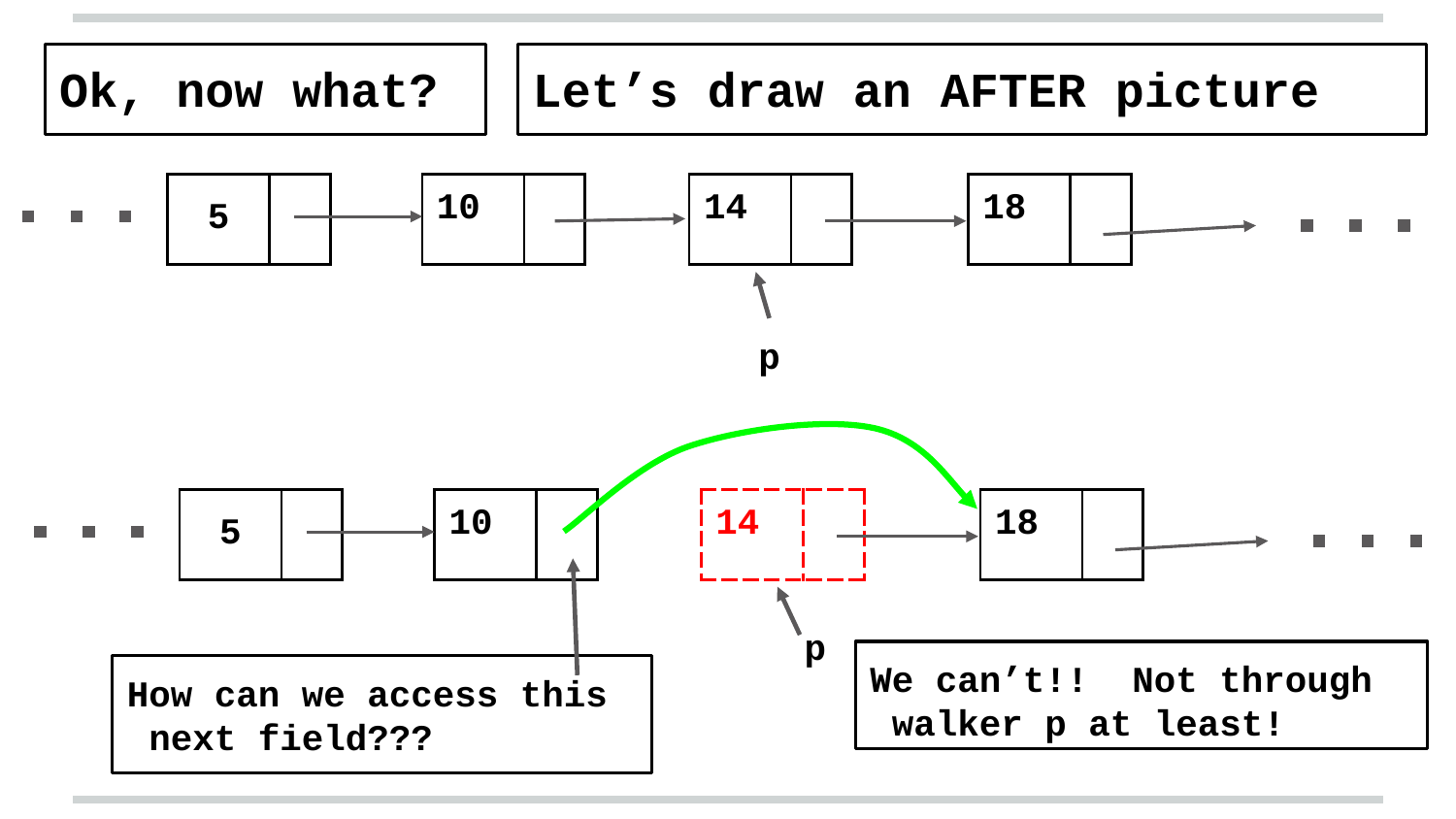

Ok, now what?
Let’s draw an AFTER picture
| 5 |  |
| --- | --- |
| 10 |  |
| --- | --- |
| 14 |  |
| --- | --- |
| 18 |  |
| --- | --- |
p

| 5 |  |
| --- | --- |
| 10 |  |
| --- | --- |
| 14 |  |
| --- | --- |
| 18 |  |
| --- | --- |

p
We can’t!!  Not through
 walker p at least!
How can we access this
 next field???